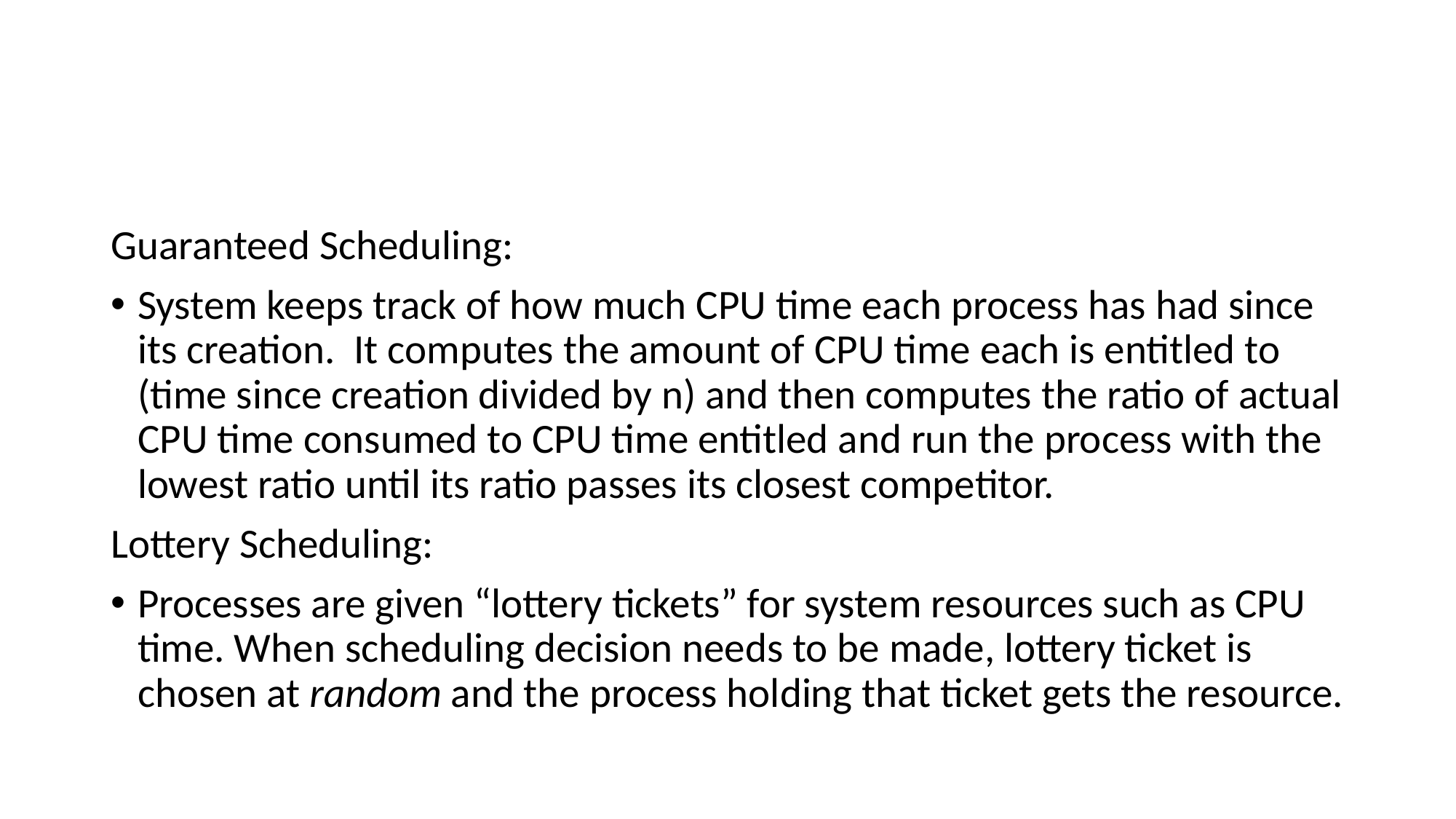

#
Guaranteed Scheduling:
System keeps track of how much CPU time each process has had since its creation.  It computes the amount of CPU time each is entitled to (time since creation divided by n) and then computes the ratio of actual CPU time consumed to CPU time entitled and run the process with the lowest ratio until its ratio passes its closest competitor.
Lottery Scheduling:
Processes are given “lottery tickets” for system resources such as CPU time. When scheduling decision needs to be made, lottery ticket is chosen at random and the process holding that ticket gets the resource.